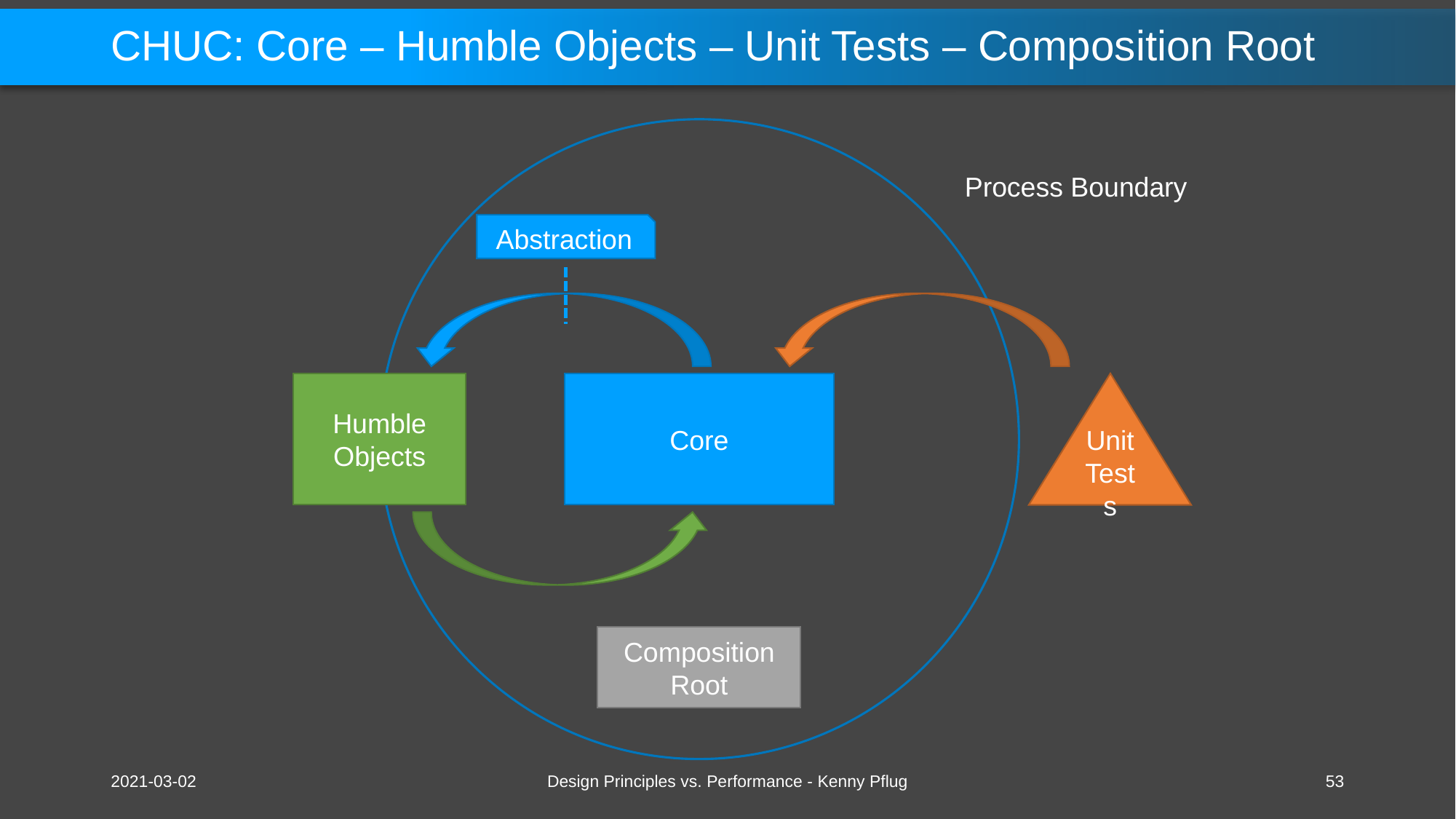

# CHUC: Core – Humble Objects – Unit Tests – Composition Root

Process Boundary

Abstraction
Unit Tests
Humble Objects
Core

Composition Root
2021-03-02
Design Principles vs. Performance - Kenny Pflug
53